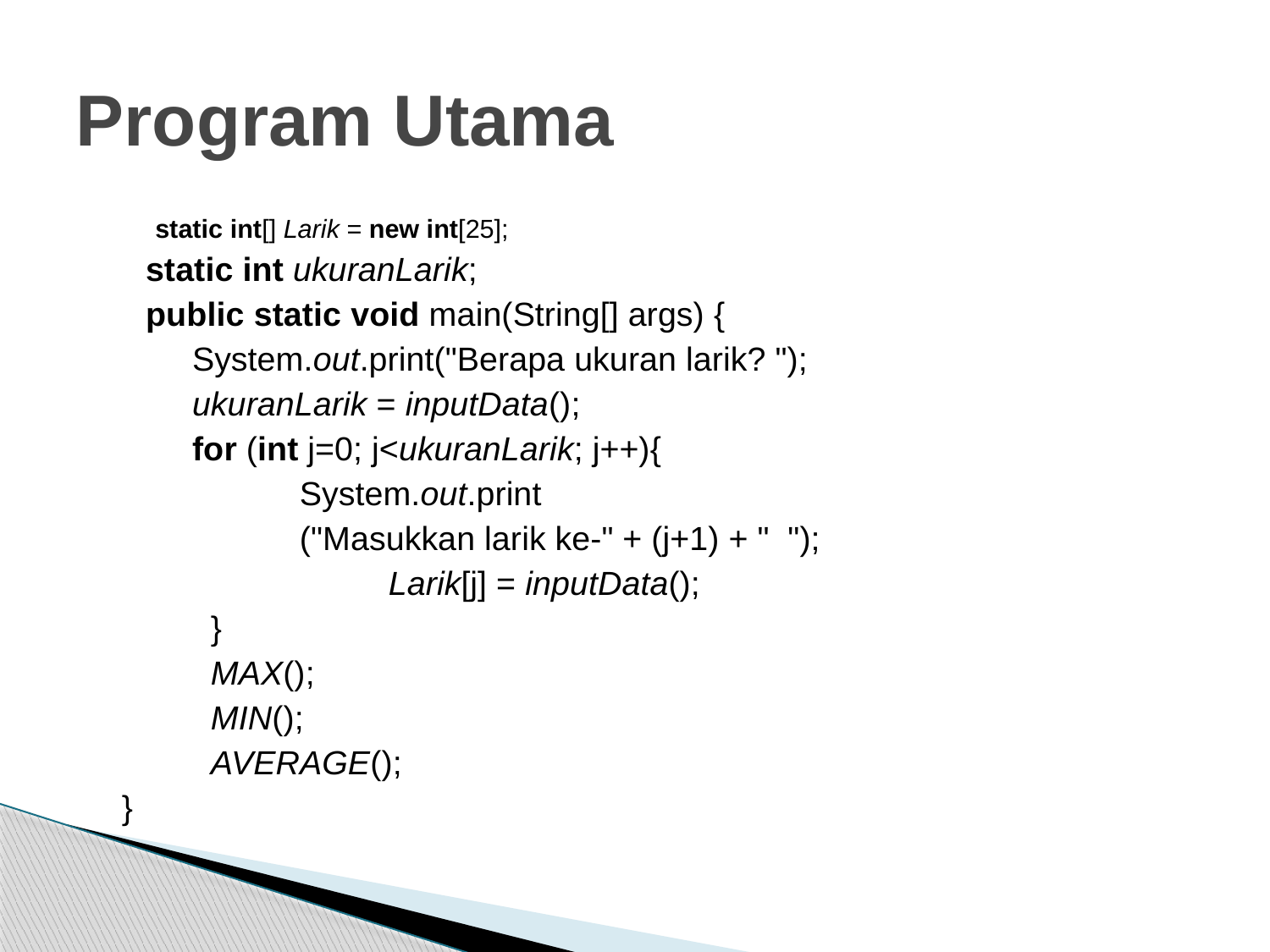

# Program Utama
static int[] Larik = new int[25];
      static int ukuranLarik;
      public static void main(String[] args) {
           System.out.print("Berapa ukuran larik? ");
           ukuranLarik = inputData();
           for (int j=0; j<ukuranLarik; j++){
			System.out.print
			("Masukkan larik ke-" + (j+1) + "  ");
				Larik[j] = inputData();
		}
		MAX();
		MIN();
		AVERAGE();
	}